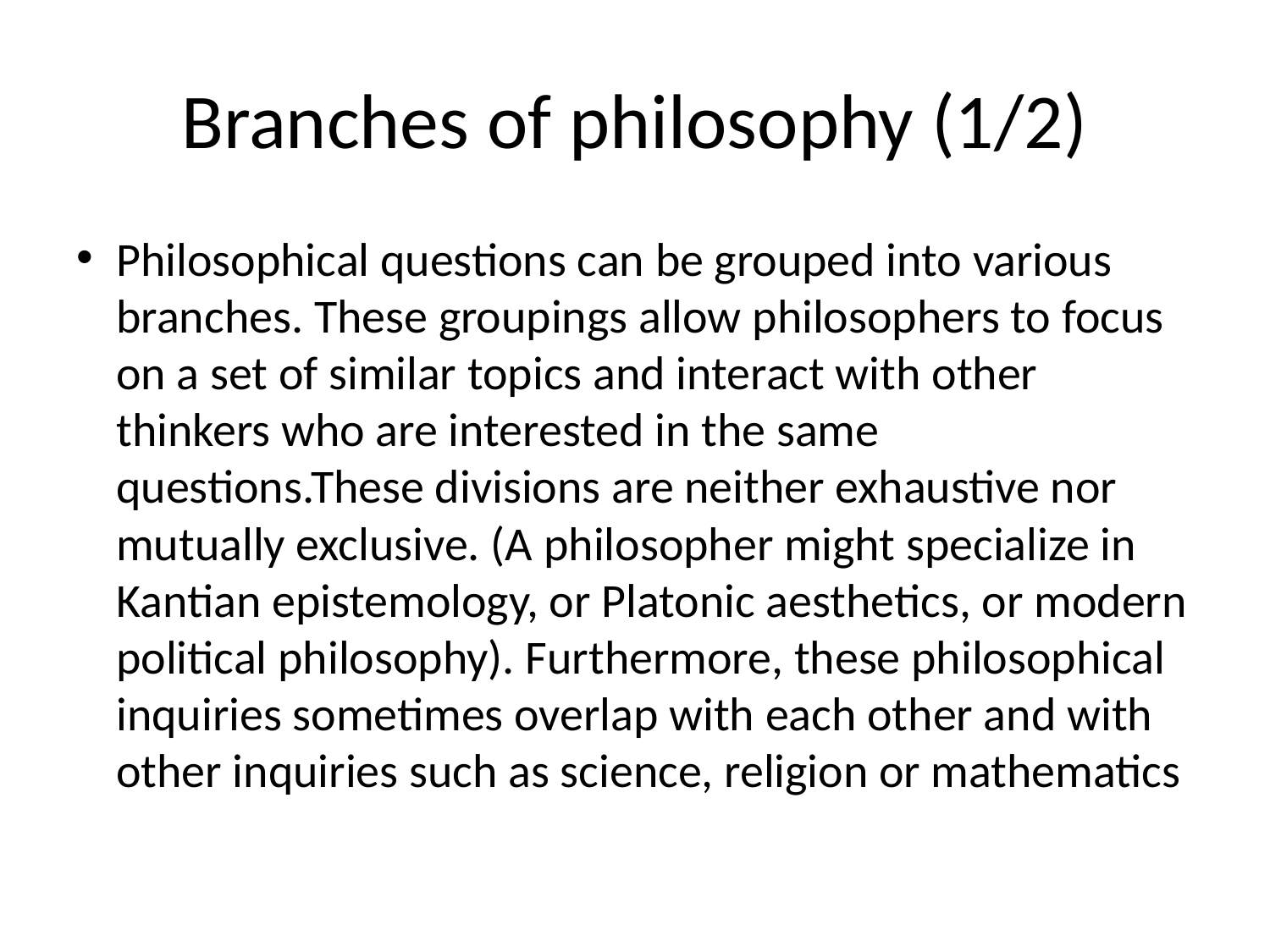

# Branches of philosophy (1/2)
Philosophical questions can be grouped into various branches. These groupings allow philosophers to focus on a set of similar topics and interact with other thinkers who are interested in the same questions.These divisions are neither exhaustive nor mutually exclusive. (A philosopher might specialize in Kantian epistemology, or Platonic aesthetics, or modern political philosophy). Furthermore, these philosophical inquiries sometimes overlap with each other and with other inquiries such as science, religion or mathematics